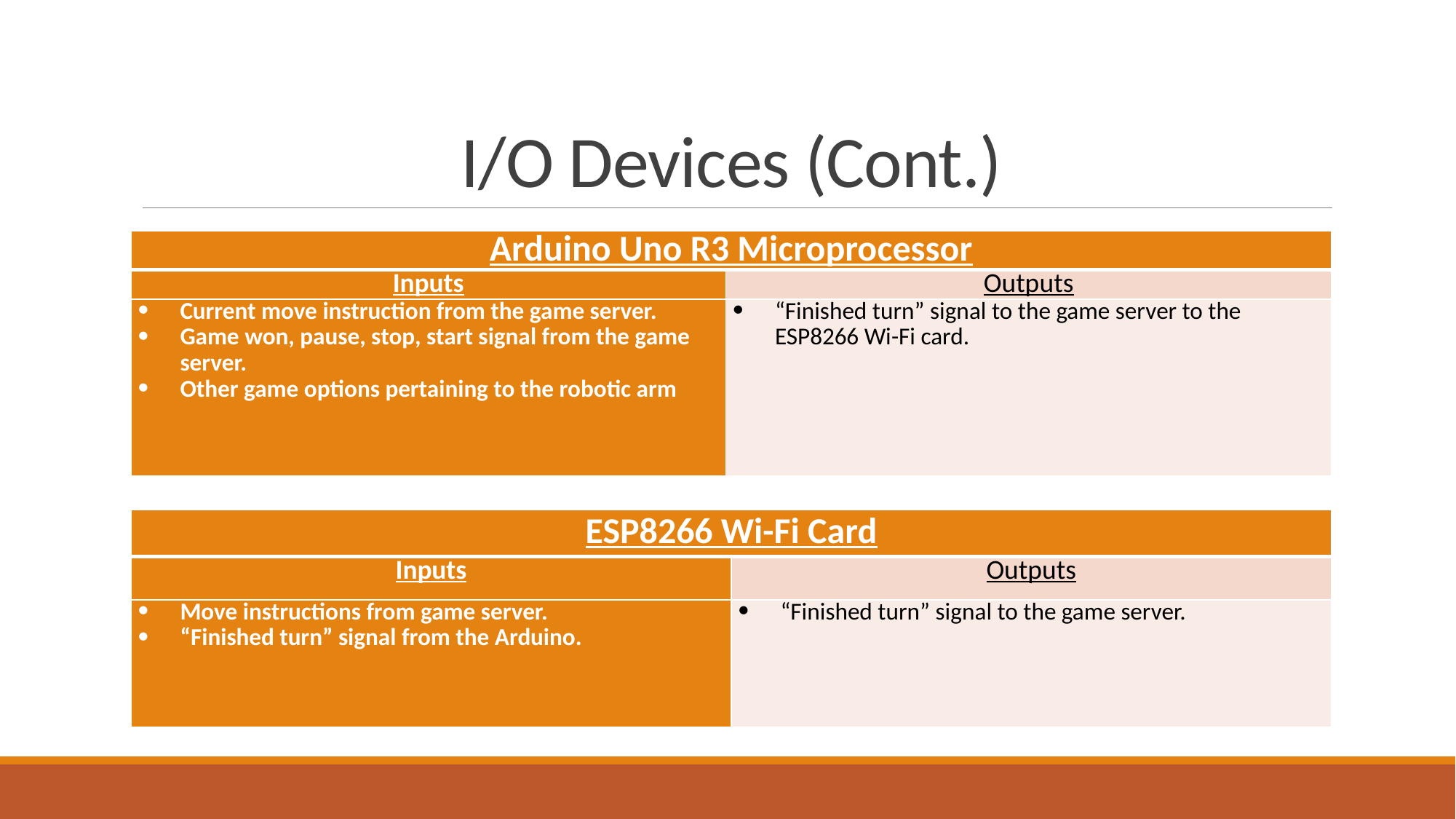

# I/O Devices (Cont.)
| Arduino Uno R3 Microprocessor |  |
| --- | --- |
| Inputs | Outputs |
| Current move instruction from the game server. Game won, pause, stop, start signal from the game server. Other game options pertaining to the robotic arm | “Finished turn” signal to the game server to the ESP8266 Wi-Fi card. |
| ESP8266 Wi-Fi Card |  |
| --- | --- |
| Inputs | Outputs |
| Move instructions from game server. “Finished turn” signal from the Arduino. | “Finished turn” signal to the game server. |